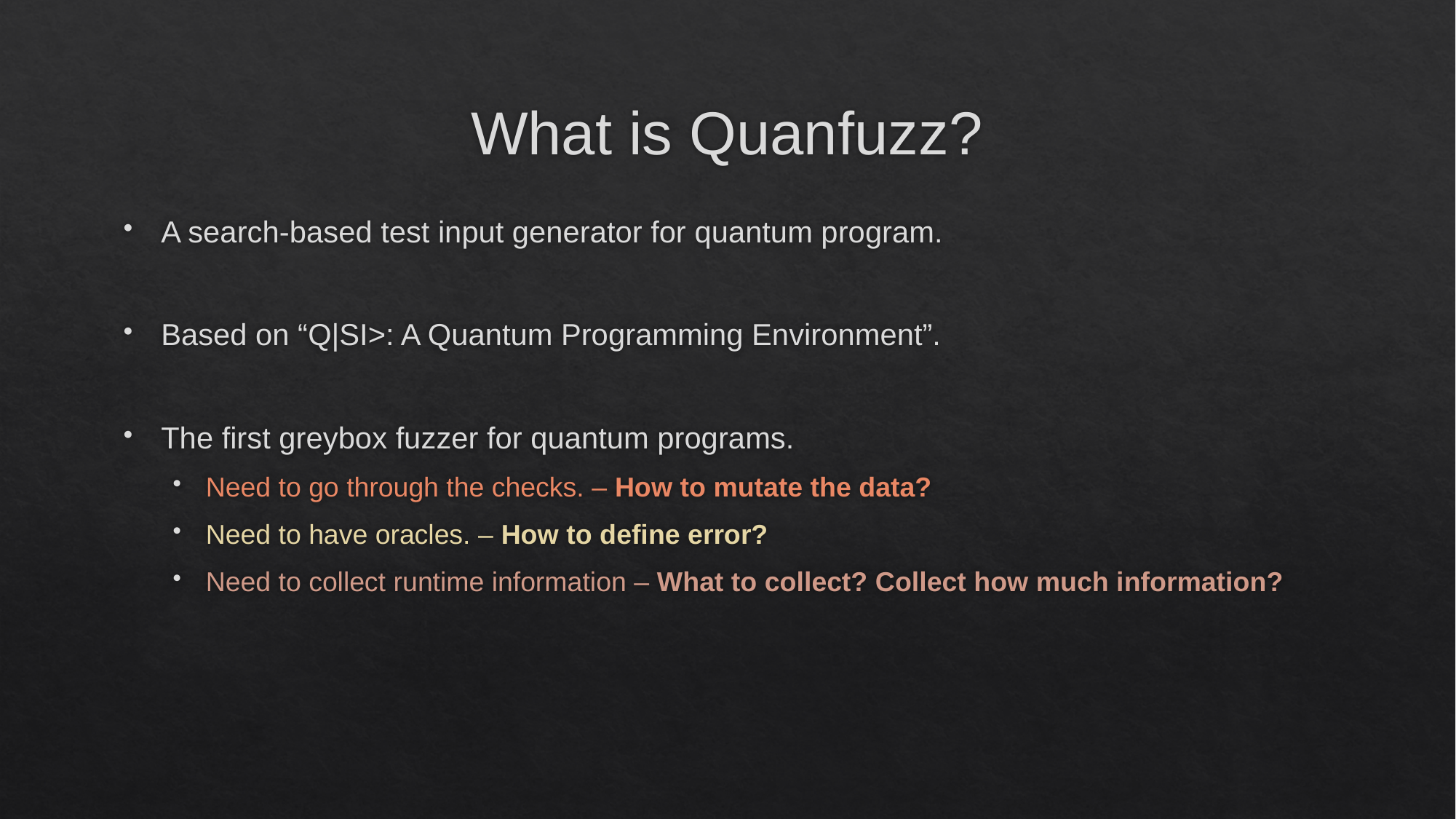

# What is Quanfuzz?
A search-based test input generator for quantum program.

Based on “Q|SI>: A Quantum Programming Environment”.

The first greybox fuzzer for quantum programs.
Need to go through the checks. – How to mutate the data?
Need to have oracles. – How to define error?
Need to collect runtime information – What to collect? Collect how much information?